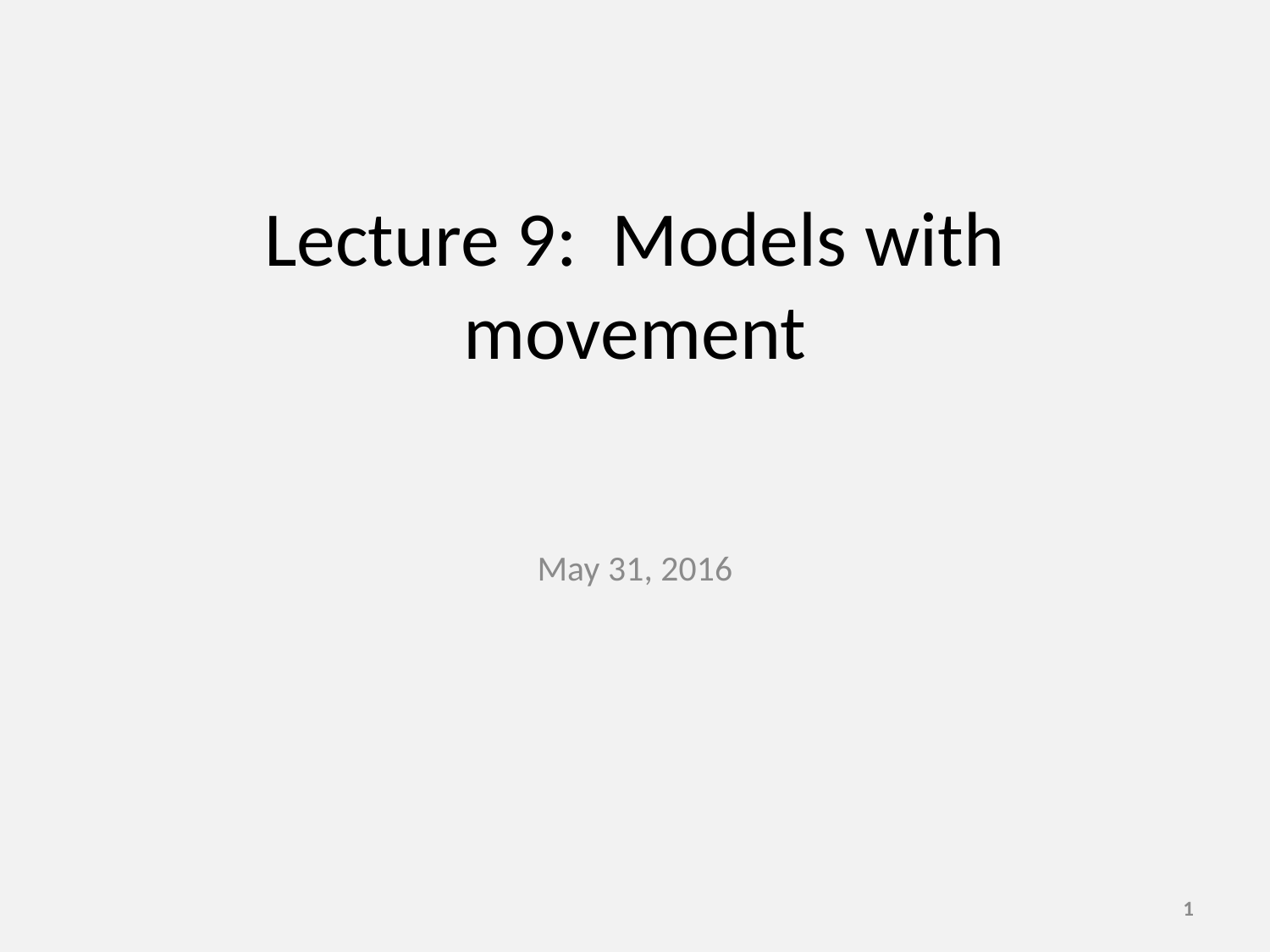

# Lecture 9:  Models with movement
May 31, 2016
1